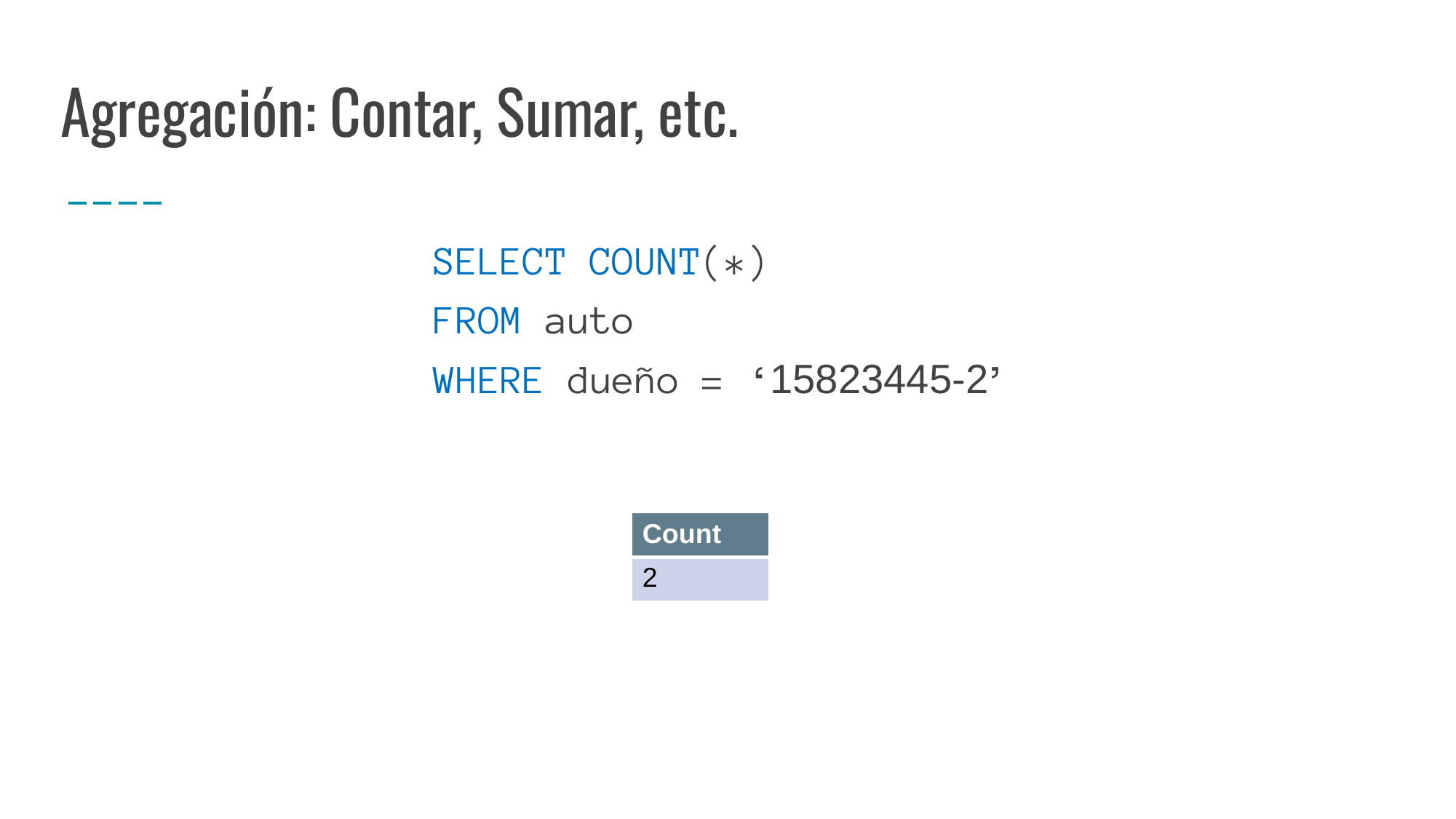

# Agregación: Contar, Sumar, etc.
SELECT COUNT(*)
FROM auto
WHERE dueño = ‘15823445-2’
| Count |
| --- |
| 2 |